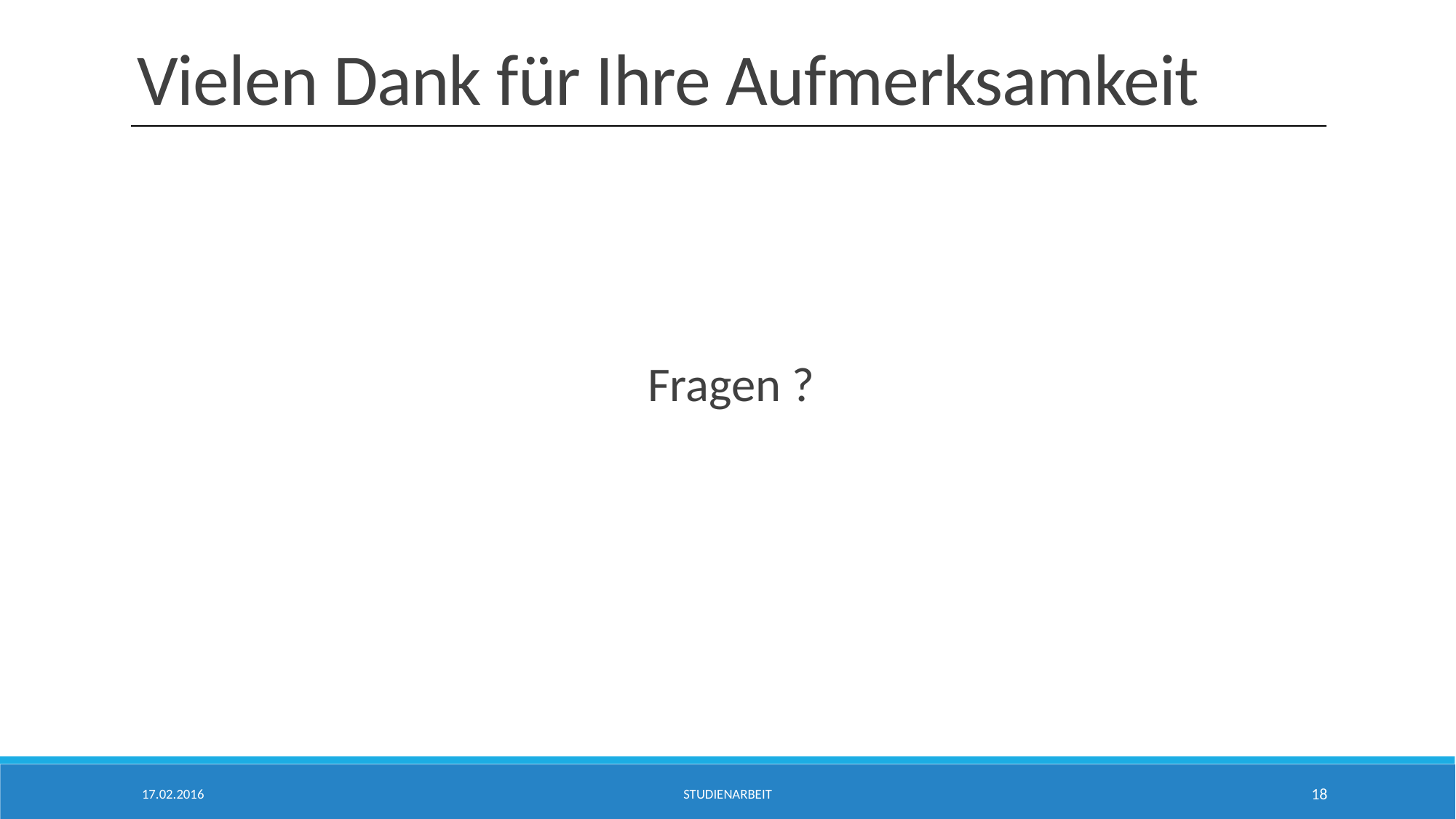

# Vielen Dank für Ihre Aufmerksamkeit

Fragen ?
17.02.2016
Studienarbeit
18